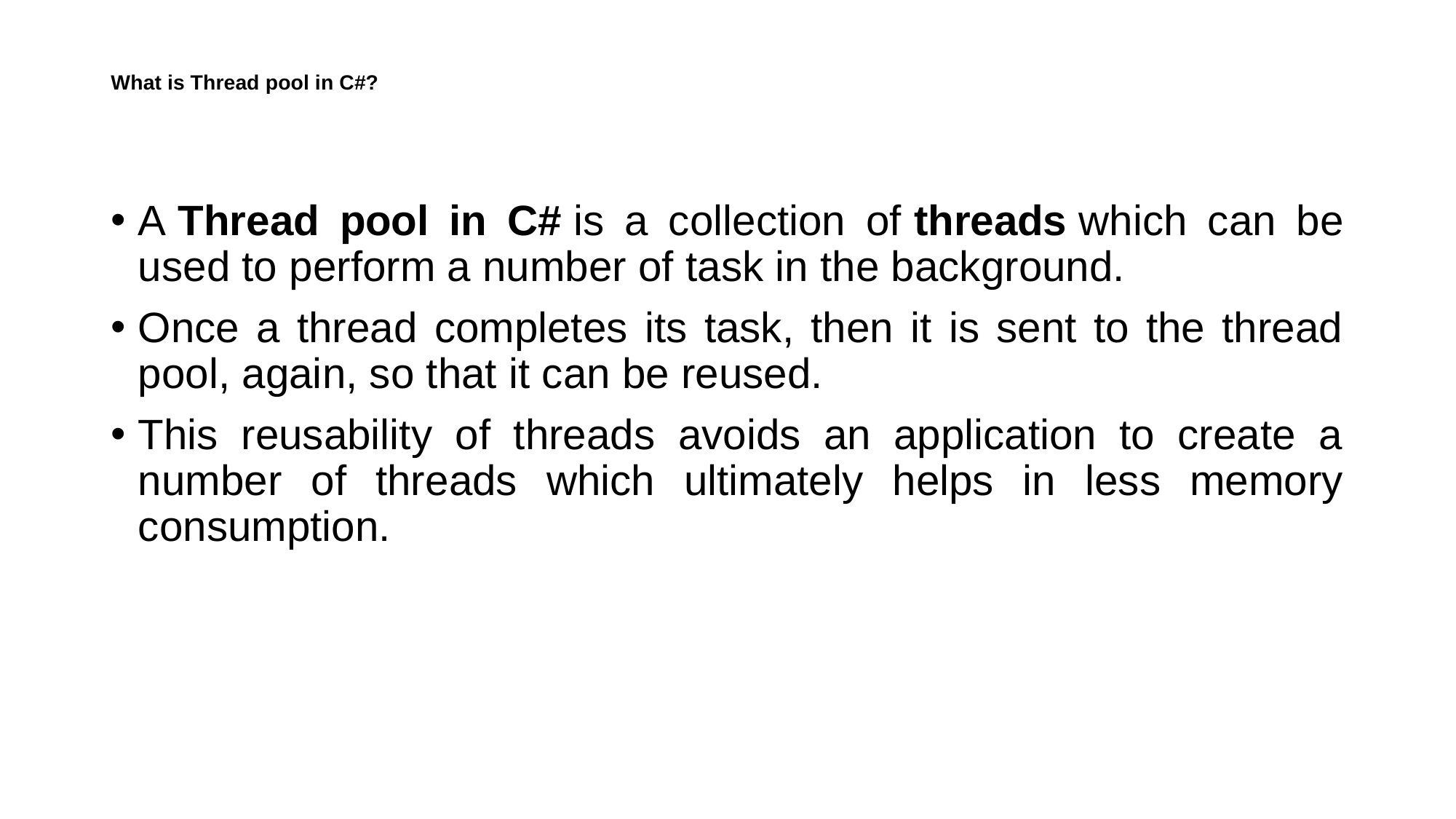

# What is Thread pool in C#?
A Thread pool in C# is a collection of threads which can be used to perform a number of task in the background.
Once a thread completes its task, then it is sent to the thread pool, again, so that it can be reused.
This reusability of threads avoids an application to create a number of threads which ultimately helps in less memory consumption.